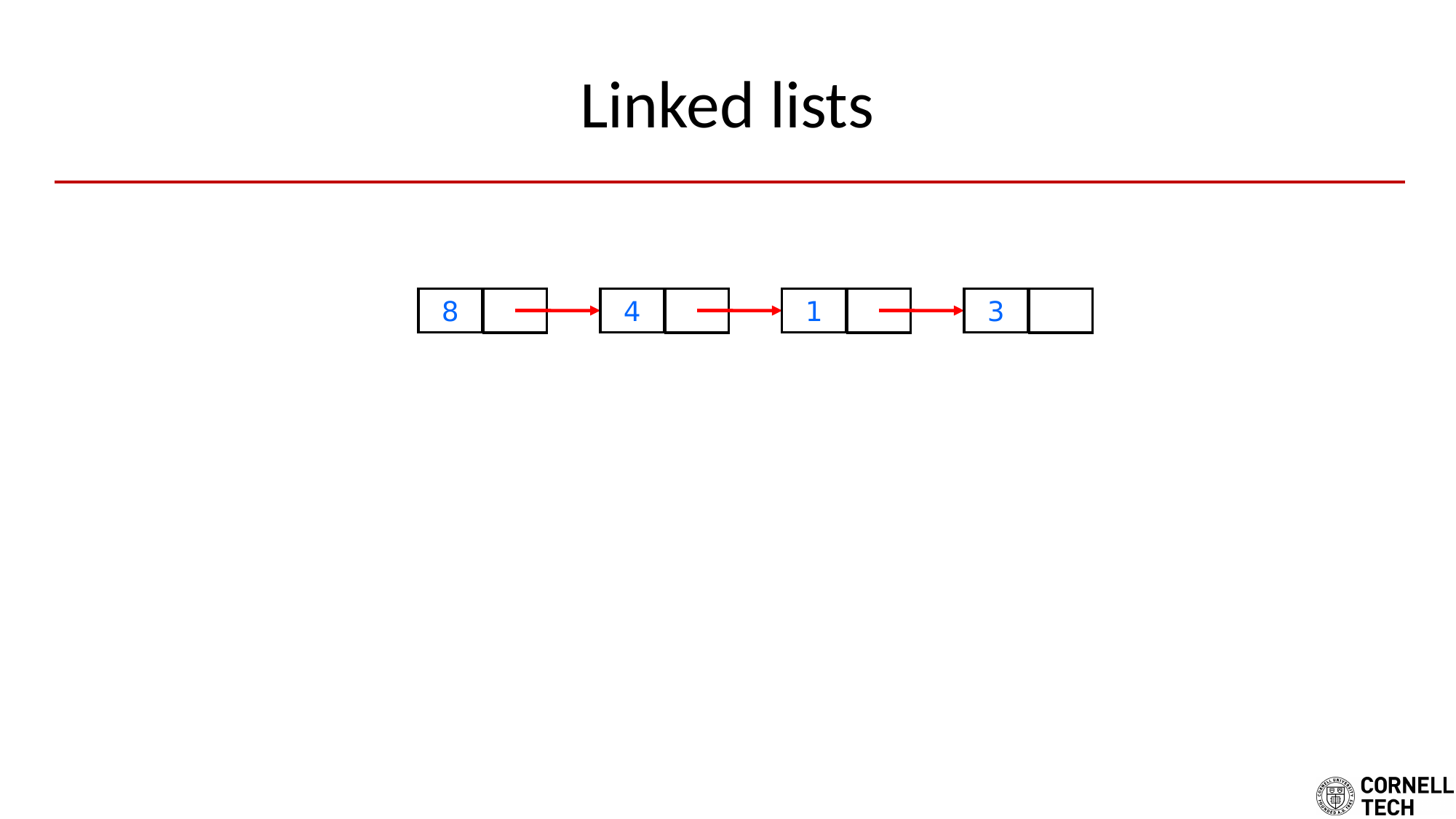

# Linked lists
8

4

1

3